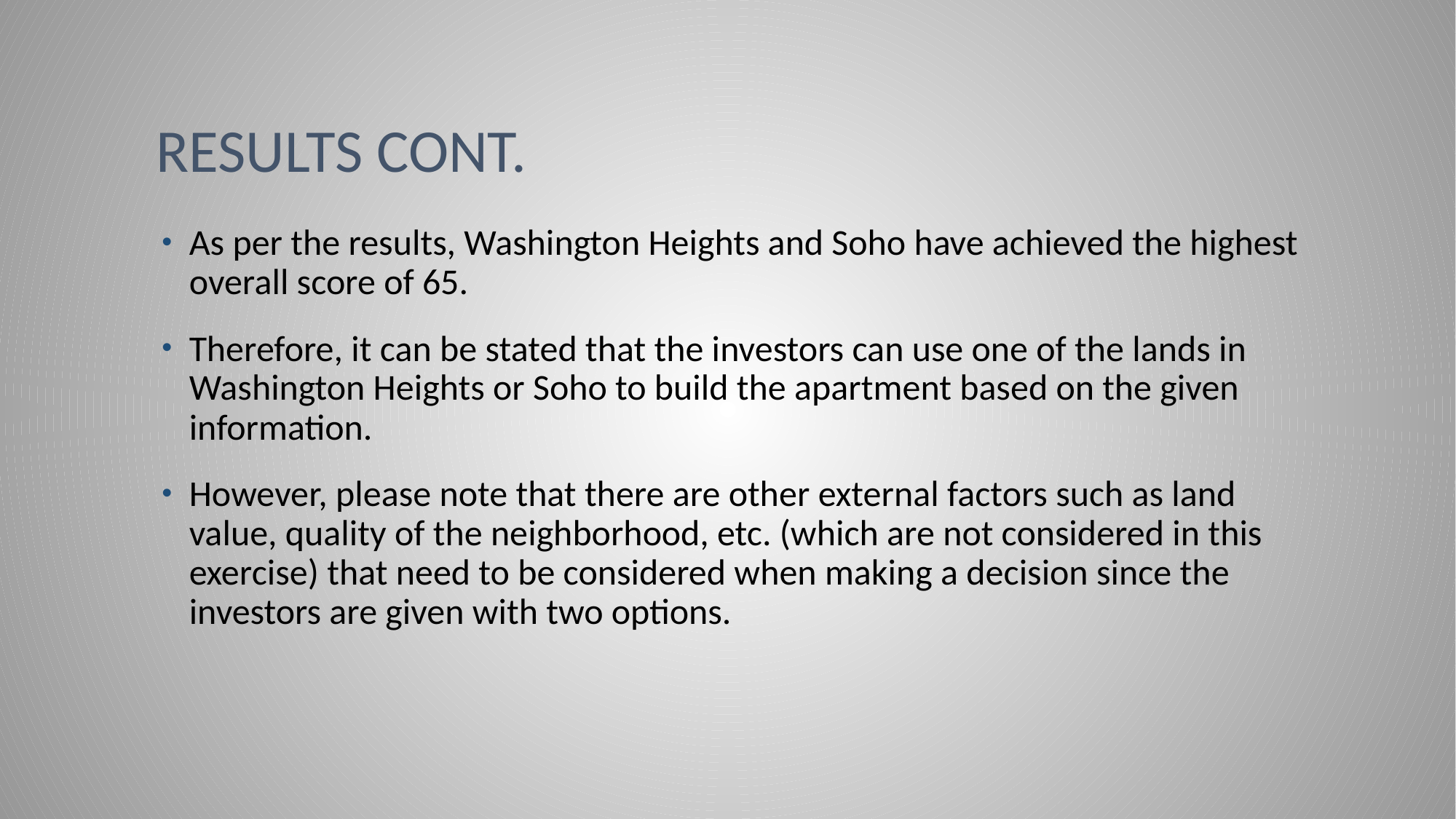

# Results cont.
As per the results, Washington Heights and Soho have achieved the highest overall score of 65.
Therefore, it can be stated that the investors can use one of the lands in Washington Heights or Soho to build the apartment based on the given information.
However, please note that there are other external factors such as land value, quality of the neighborhood, etc. (which are not considered in this exercise) that need to be considered when making a decision since the investors are given with two options.